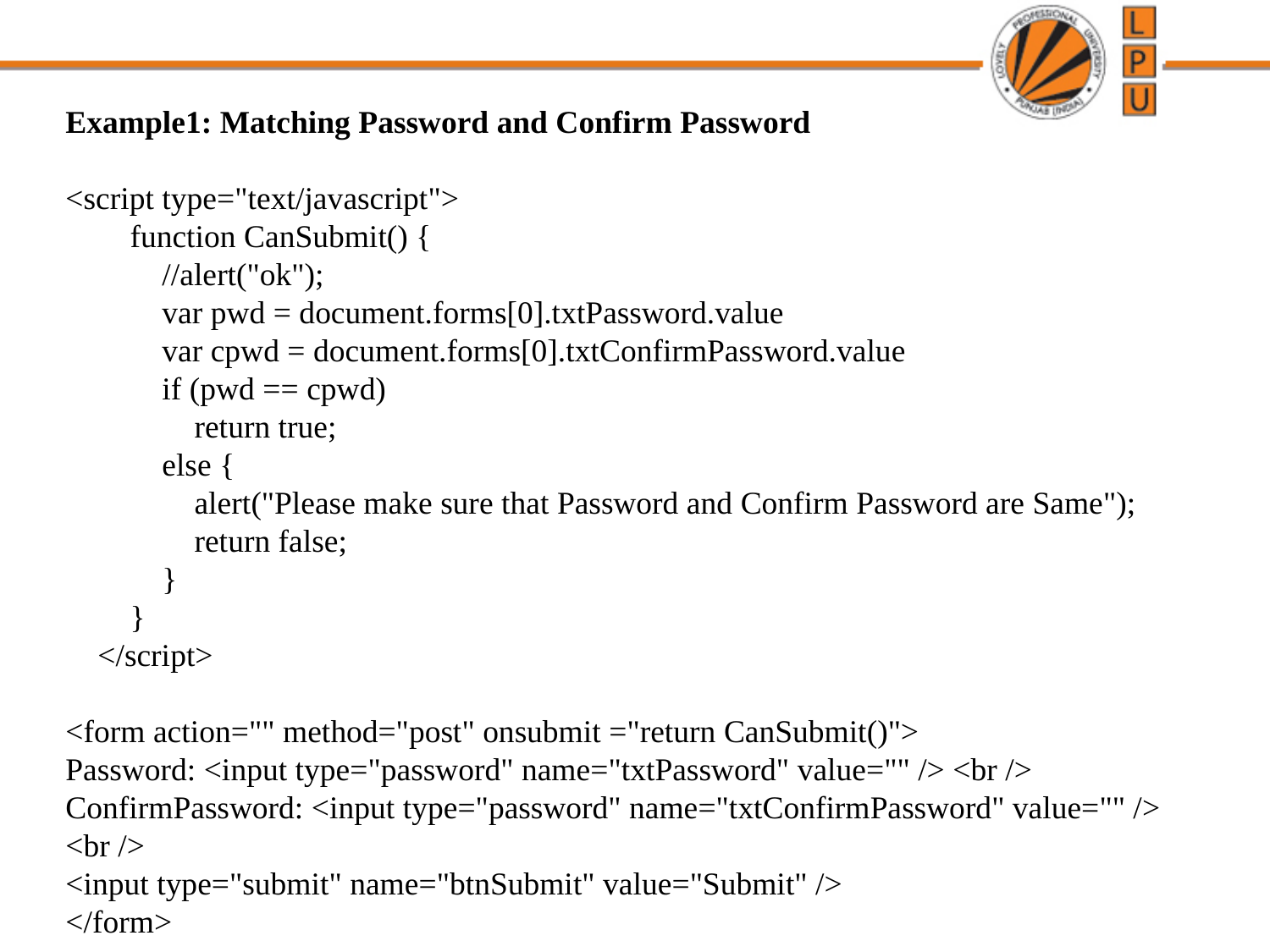

Example1: Matching Password and Confirm Password

<script type="text/javascript">
        function CanSubmit() {
            //alert("ok");
            var pwd = document.forms[0].txtPassword.value
            var cpwd = document.forms[0].txtConfirmPassword.value
            if (pwd == cpwd)
                return true;
            else {
                alert("Please make sure that Password and Confirm Password are Same");
                return false;
            }
        }
    </script>

<form action="" method="post" onsubmit ="return CanSubmit()">
Password: <input type="password" name="txtPassword" value="" /> <br />
ConfirmPassword: <input type="password" name="txtConfirmPassword" value="" /> <br />
<input type="submit" name="btnSubmit" value="Submit" />
</form>